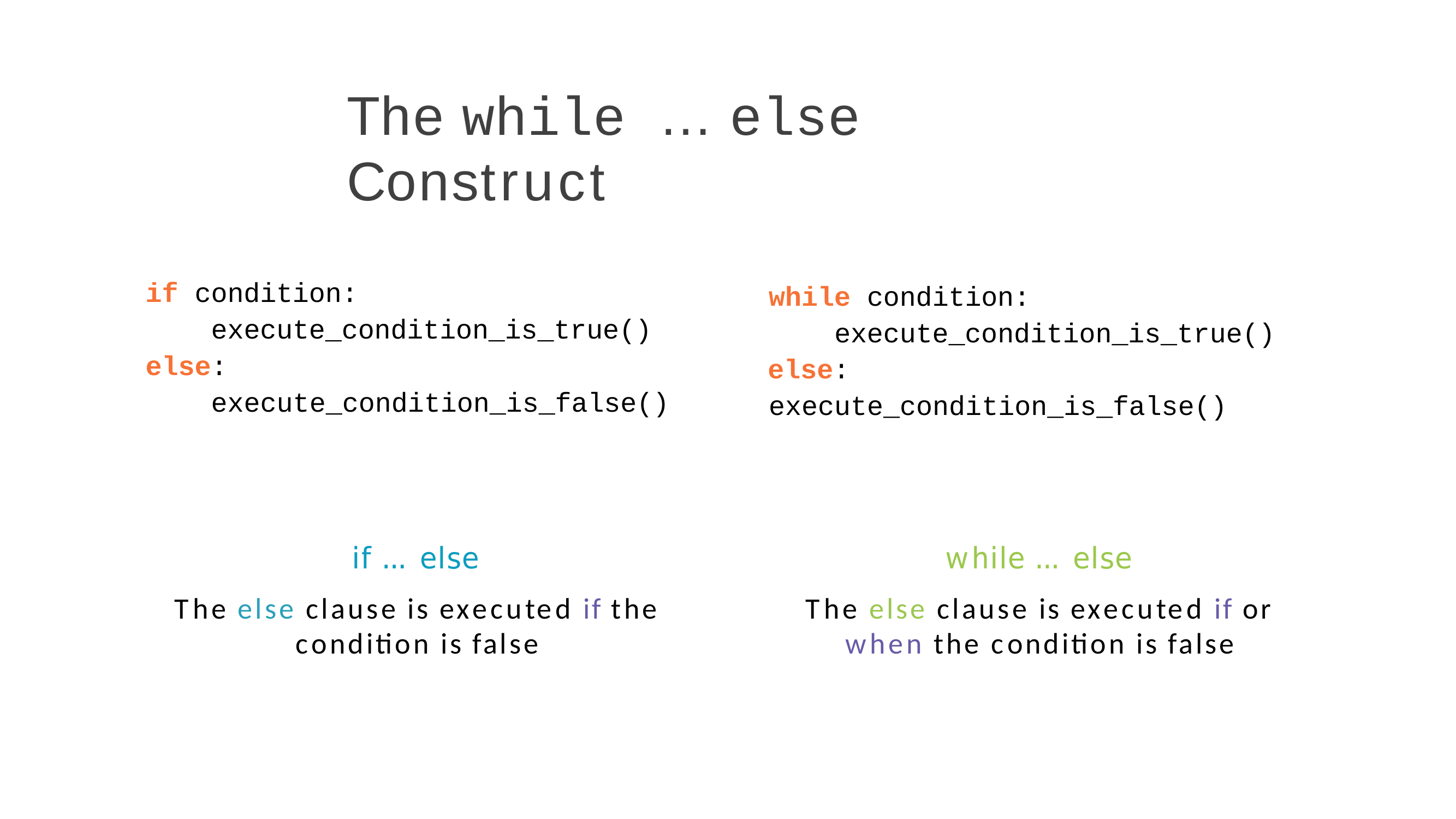

The while … else Construct
if condition:
execute_condition_is_true()
else:
execute_condition_is_false()
while condition: execute_condition_is_true()
else:
execute_condition_is_false()
if … else
The else clause is executed if the condition is false
while … else
The else clause is executed if or when the condition is false